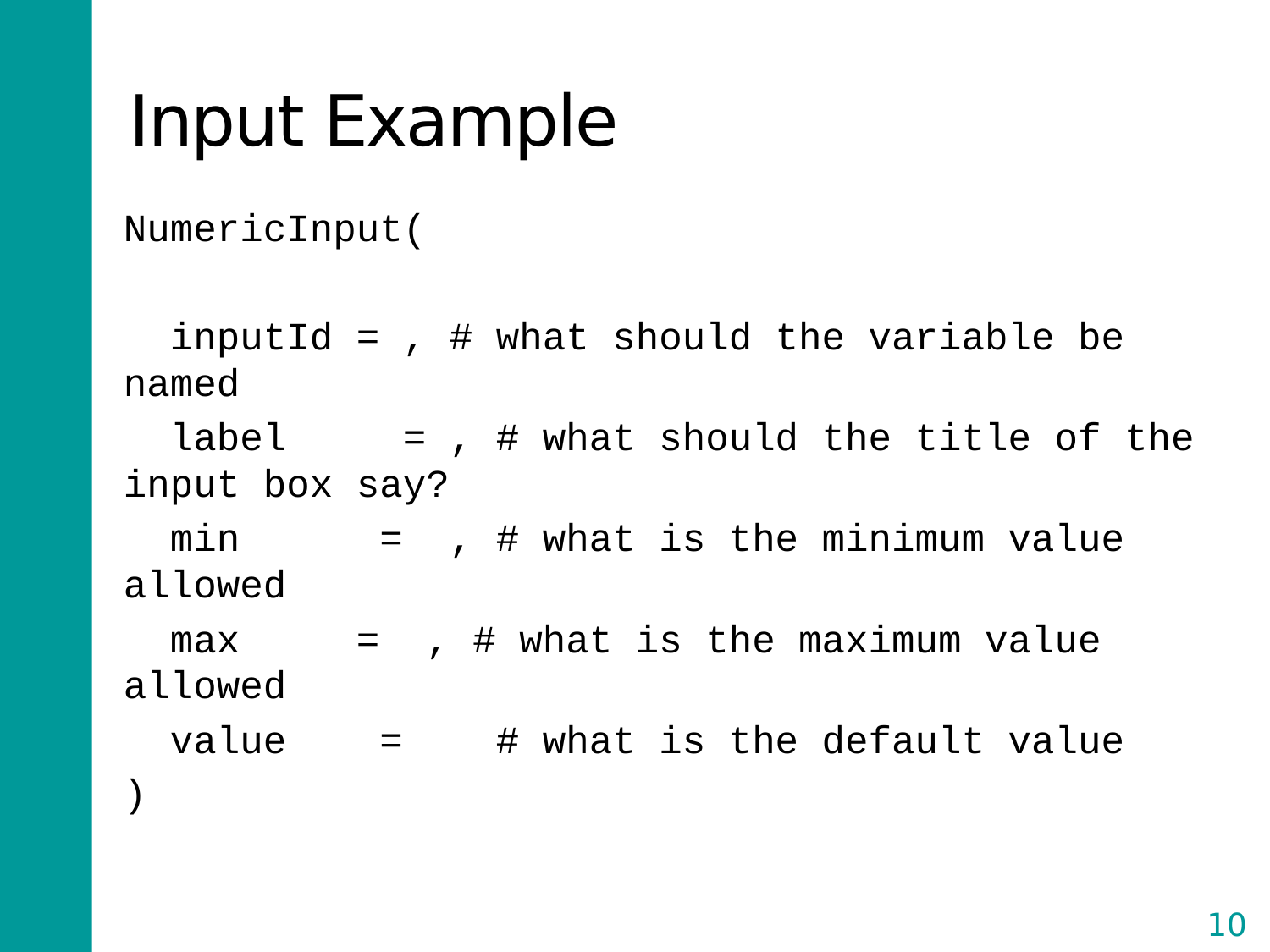

# Input Example
NumericInput(

  inputId = , # what should the variable be named
  label     = , # what should the title of the input box say?
  min      =  , # what is the minimum value allowed
  max     =  , # what is the maximum value allowed
  value    =    # what is the default value
)
10